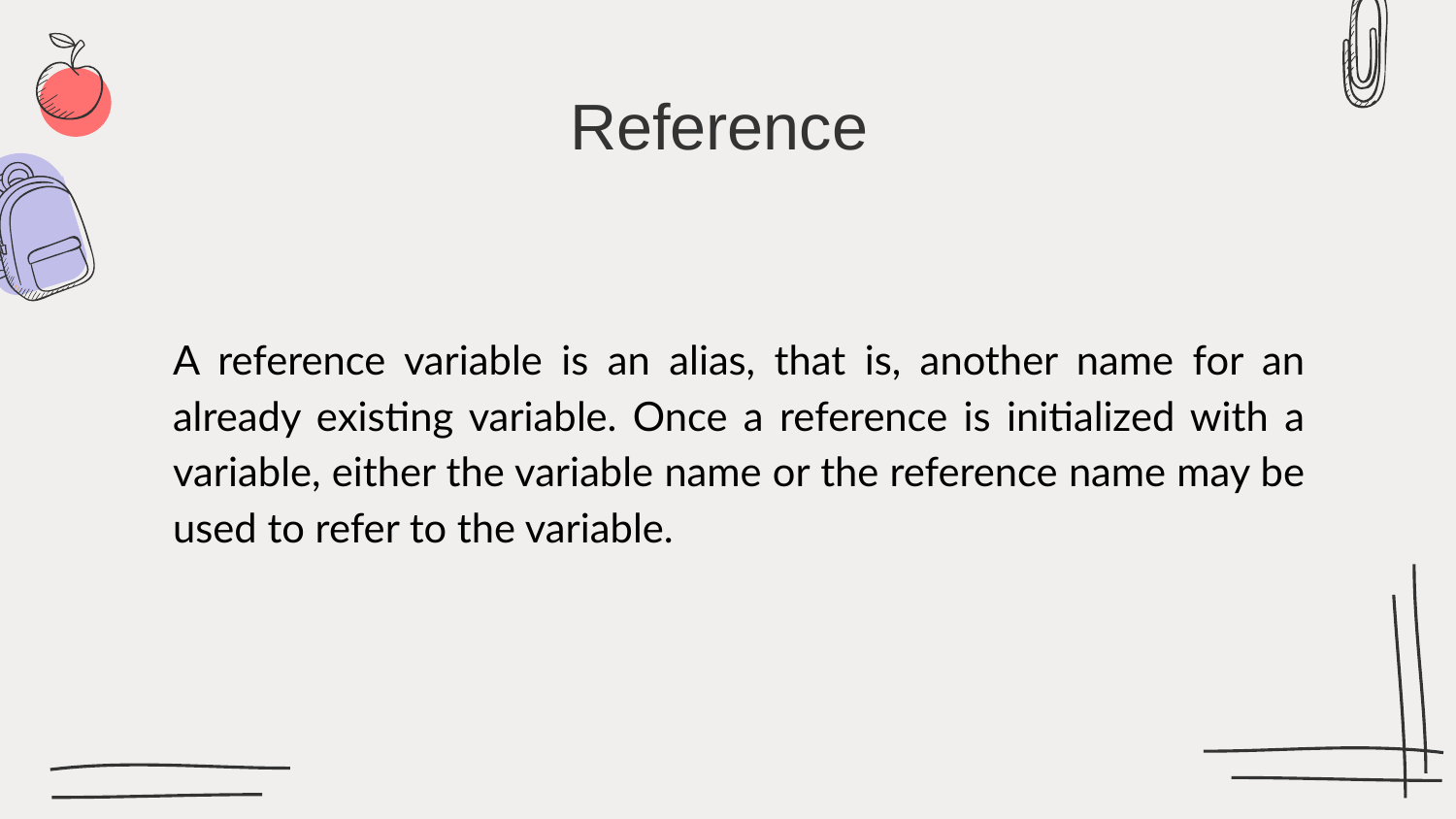

# Reference
A reference variable is an alias, that is, another name for an already existing variable. Once a reference is initialized with a variable, either the variable name or the reference name may be used to refer to the variable.